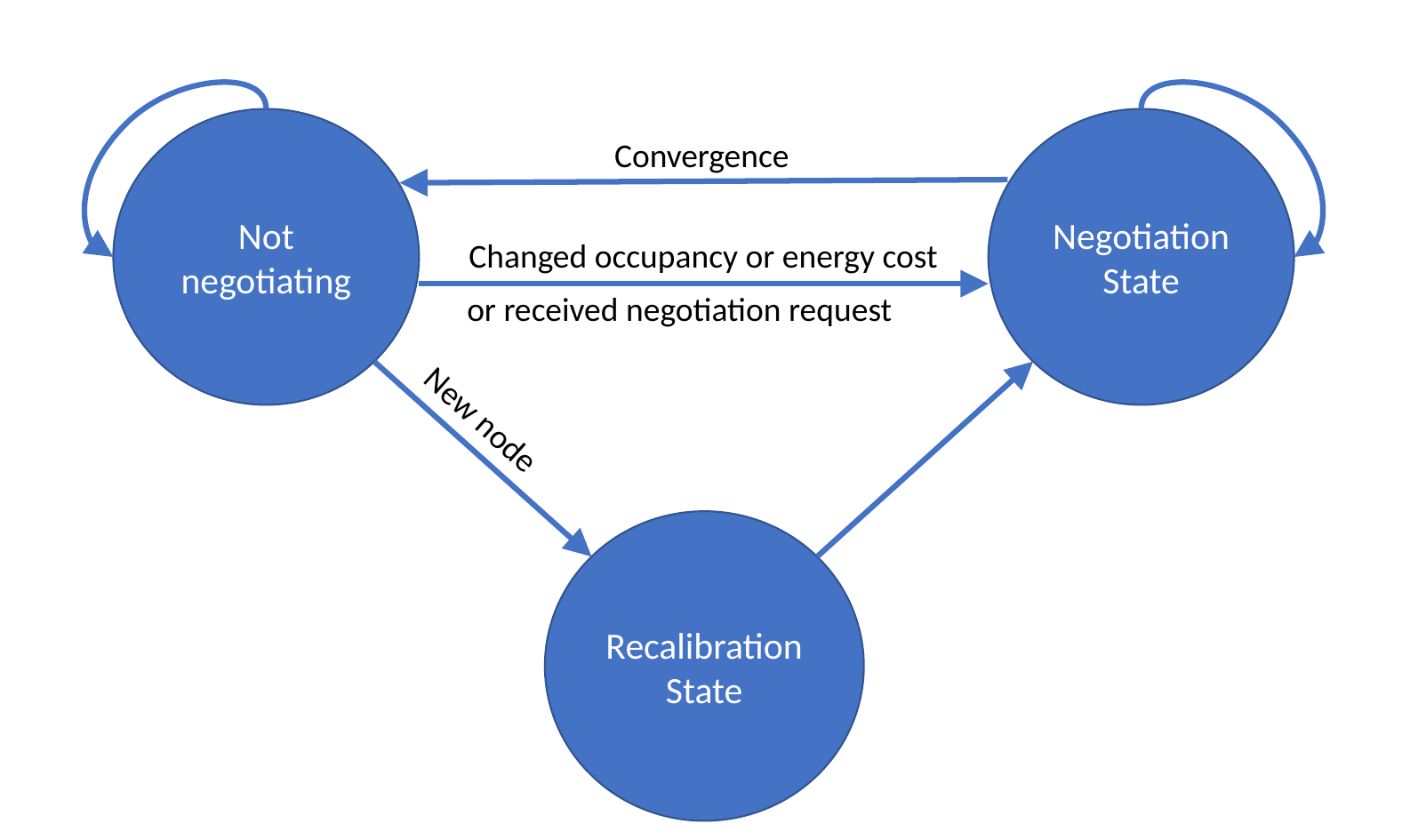

Negotiation State
Not negotiating
Convergence
Changed occupancy or energy cost
or received negotiation request
New node
Recalibration State